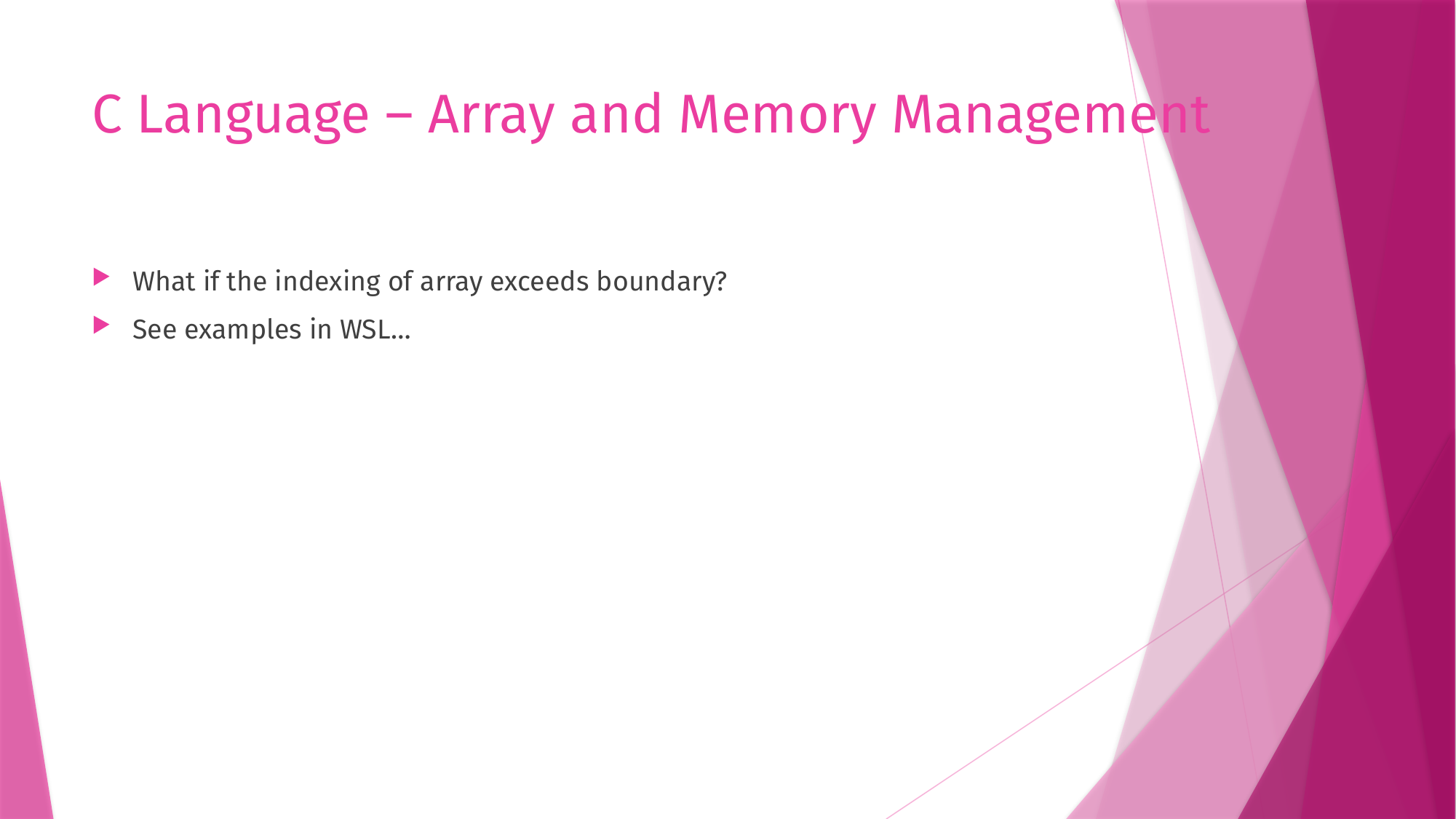

# C Language – Array and Memory Management
What if the indexing of array exceeds boundary?
See examples in WSL…